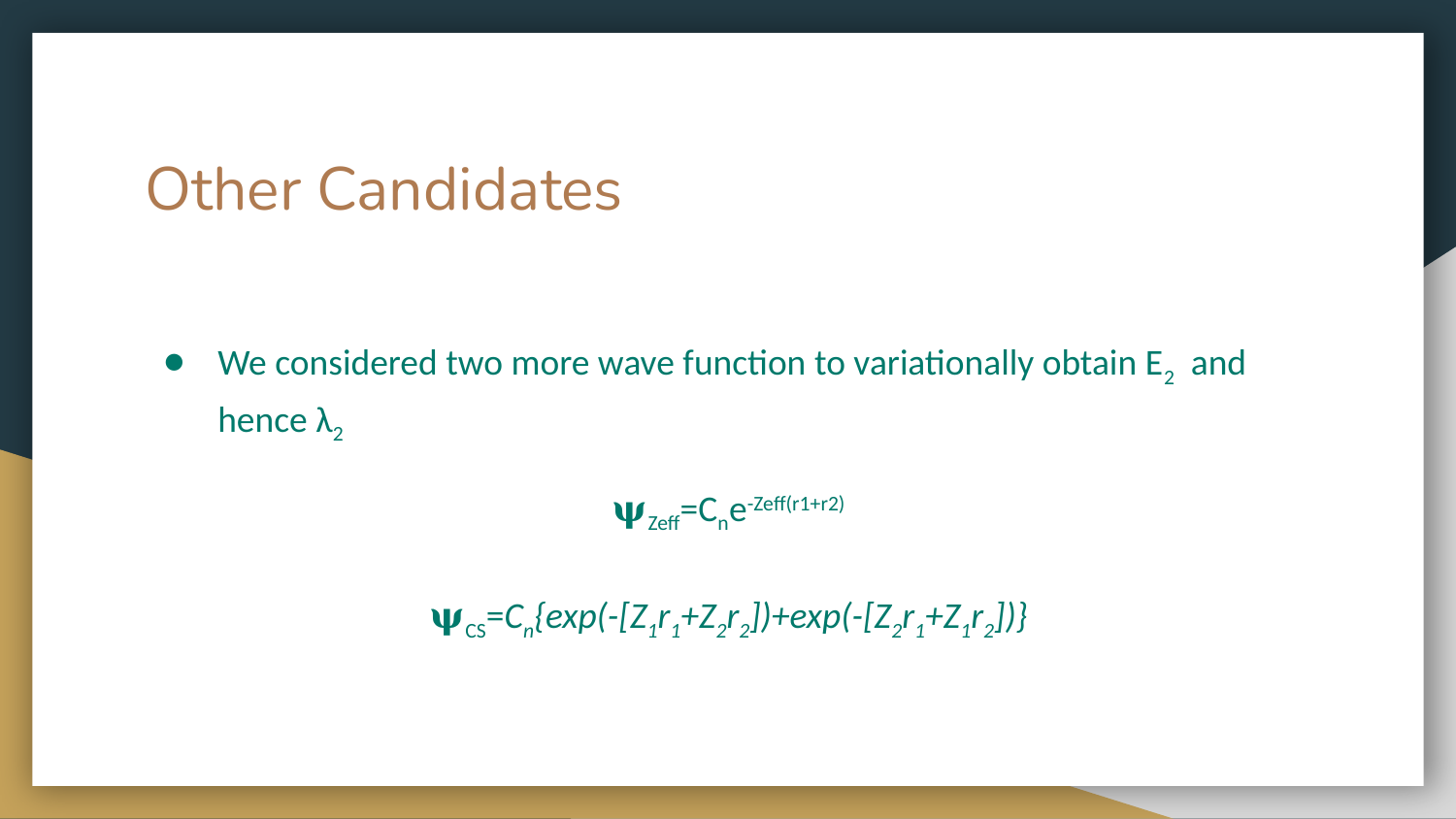

# Other Candidates
We considered two more wave function to variationally obtain E2  and hence λ2
𝛙Zeff=Cne-Zeff(r1+r2)

𝛙CS=Cn{exp(-[Z1r1+Z2r2])+exp(-[Z2r1+Z1r2])}